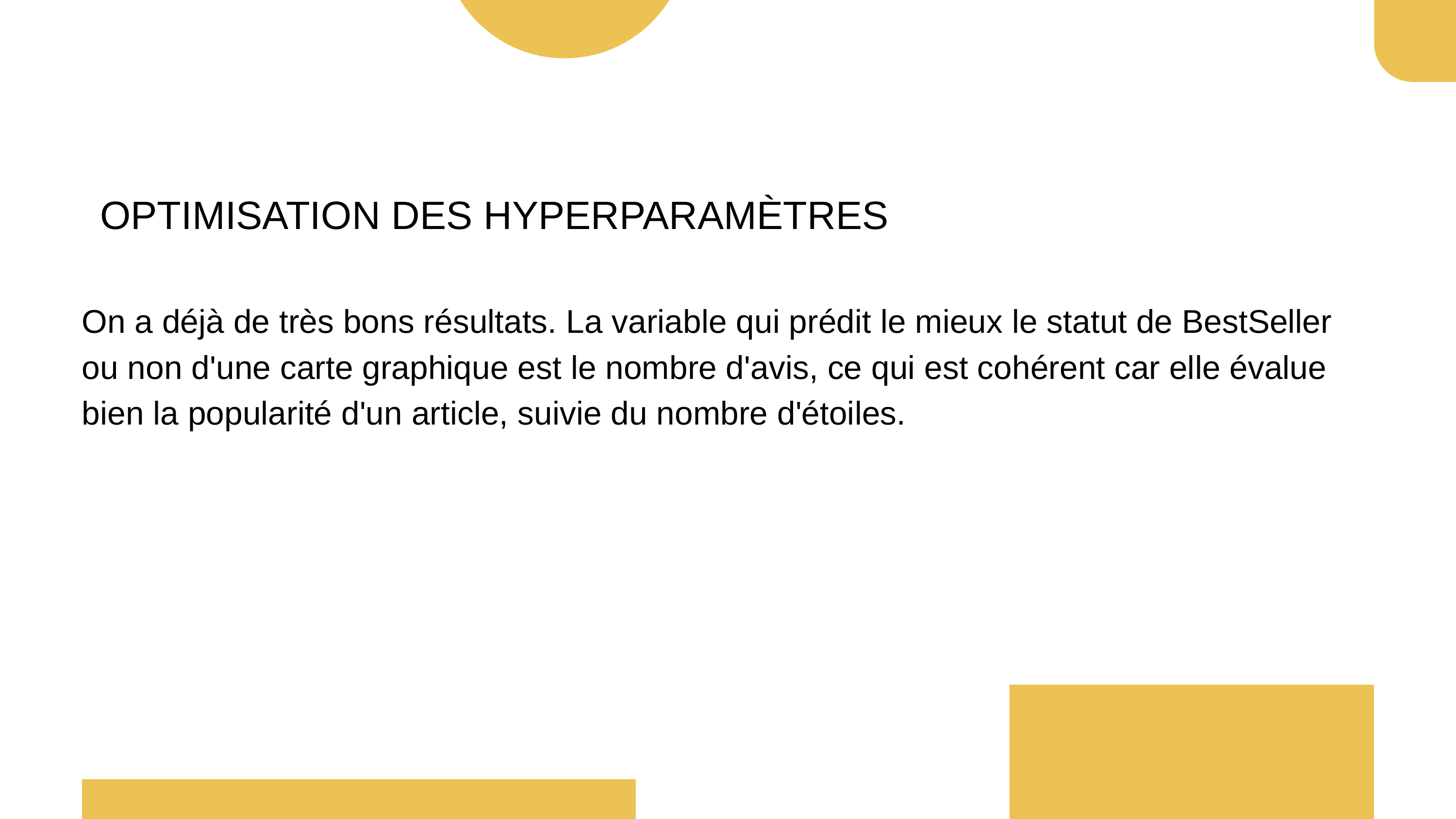

OPTIMISATION DES HYPERPARAMÈTRES
On a déjà de très bons résultats. La variable qui prédit le mieux le statut de BestSeller ou non d'une carte graphique est le nombre d'avis, ce qui est cohérent car elle évalue bien la popularité d'un article, suivie du nombre d'étoiles.